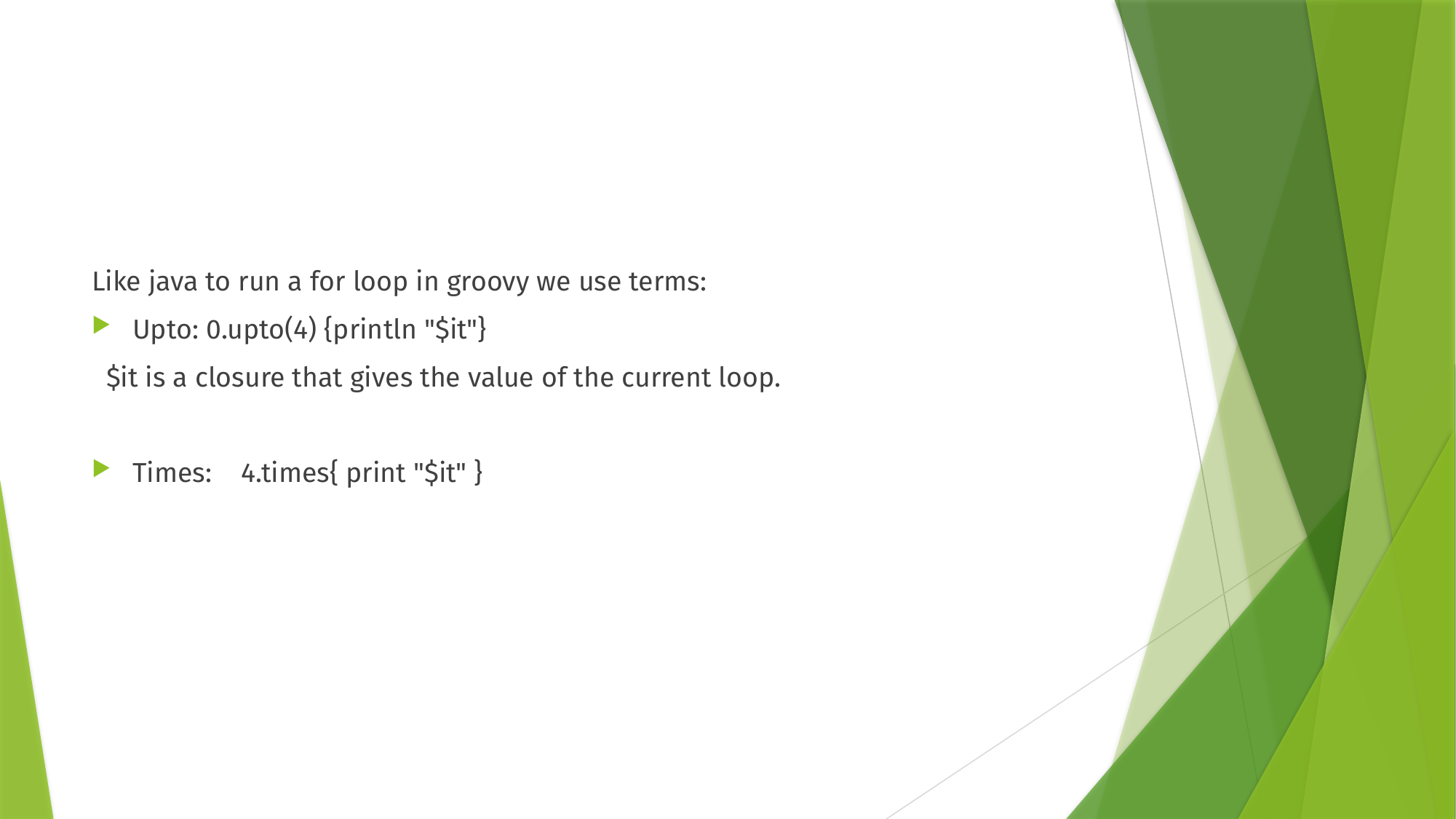

#
Like java to run a for loop in groovy we use terms:
Upto: 0.upto(4) {println "$it"}
  $it is a closure that gives the value of the current loop.

Times:    4.times{ print "$it" }